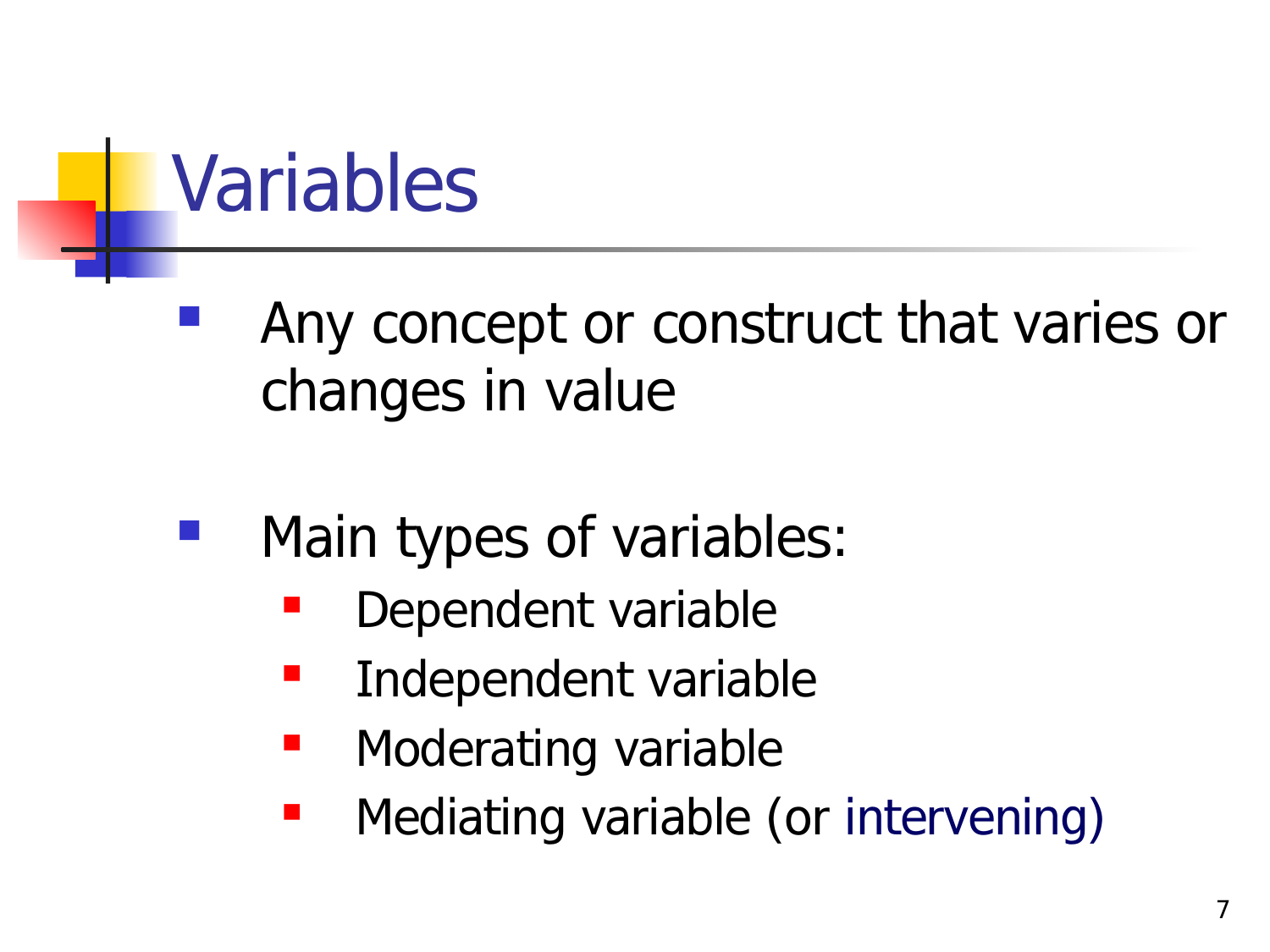

# Variables
Any concept or construct that varies or changes in value
Main types of variables:
Dependent variable
Independent variable
Moderating variable
Mediating variable (or intervening)

7